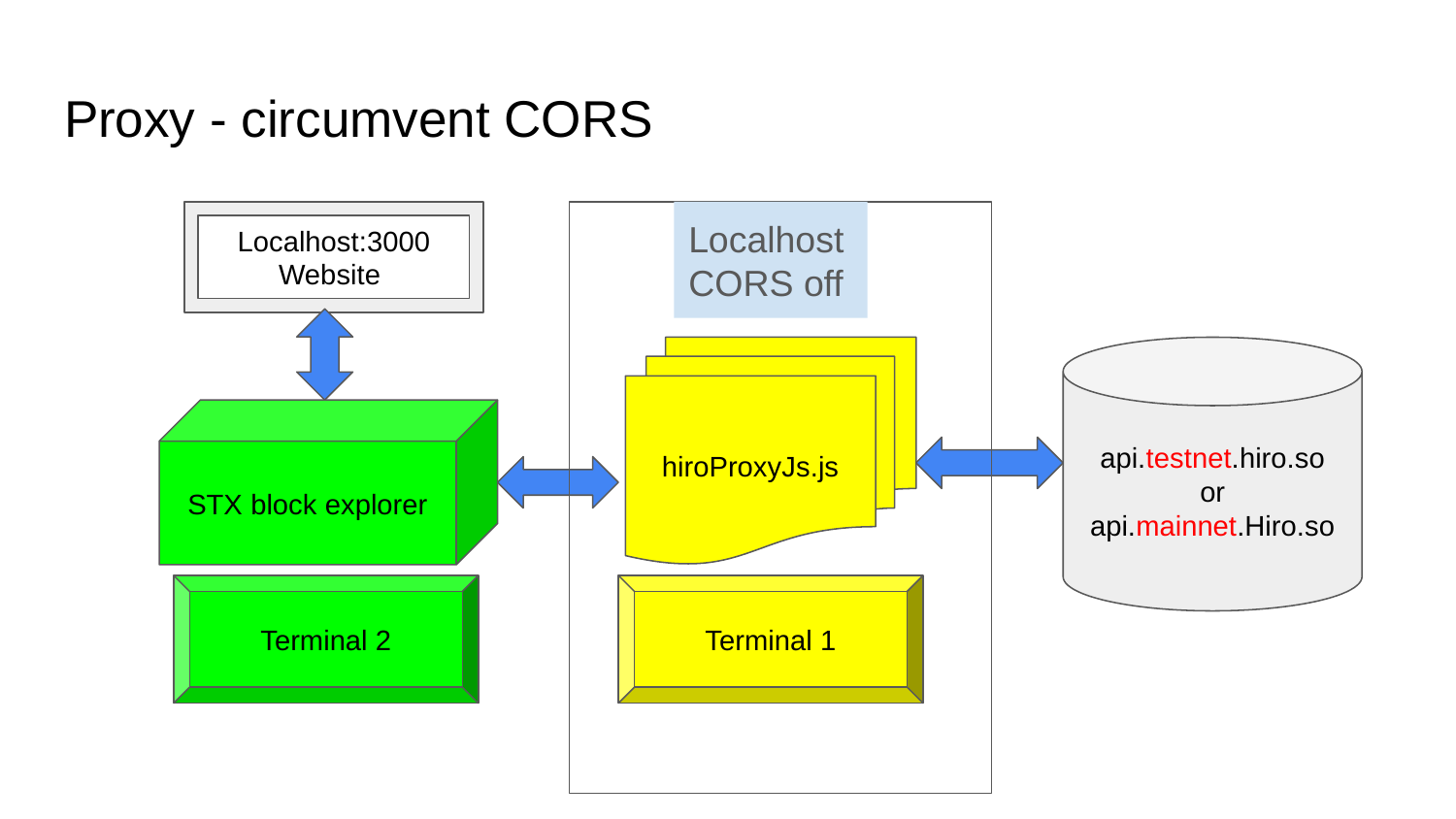

# Proxy - circumvent CORS
Localhost:3000
Website

Localhost
CORS off

hiroProxyJs.js
api.testnet.hiro.so
or
api.mainnet.Hiro.so
STX block explorer

Terminal 2
Terminal 1